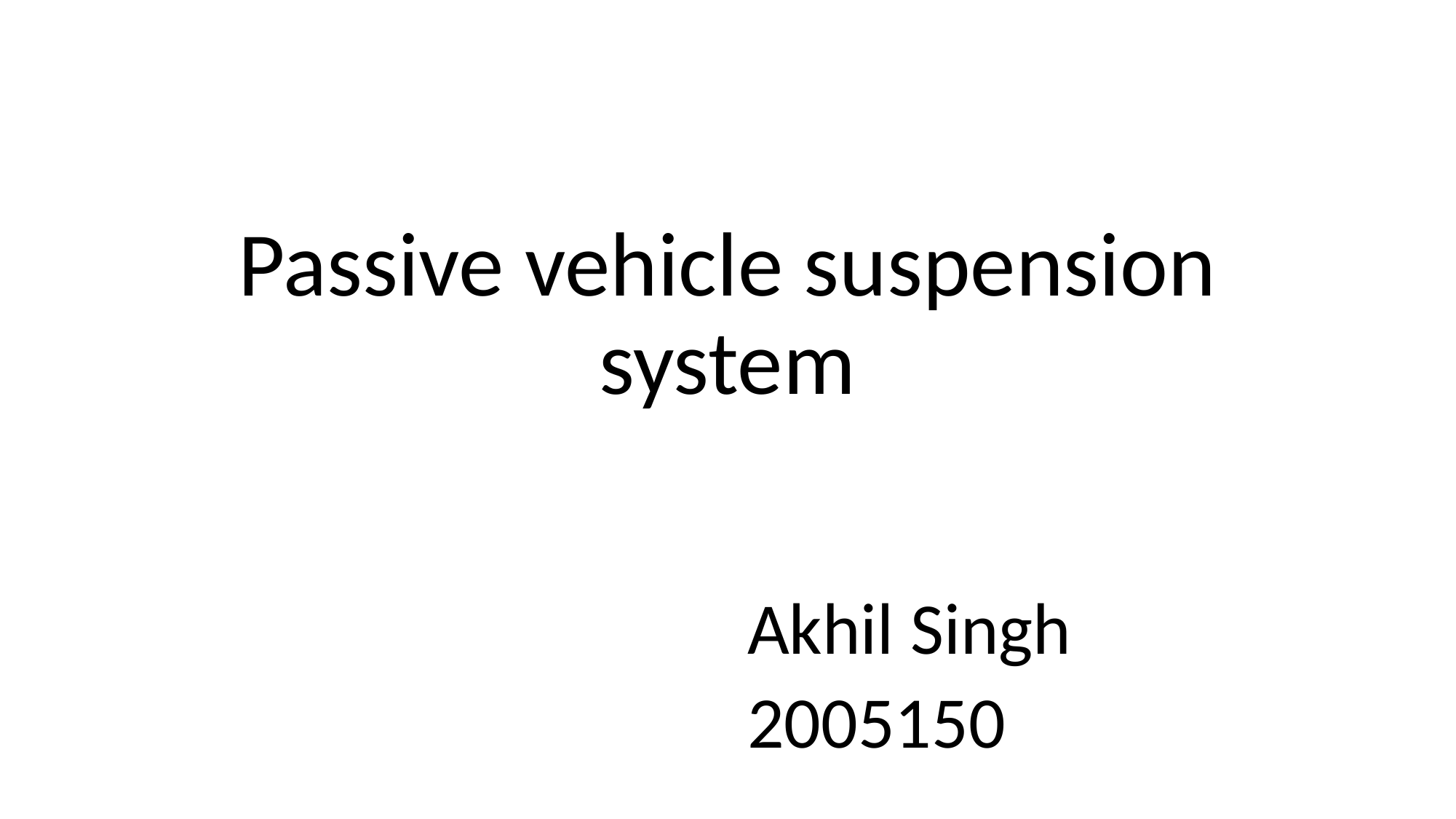

# Passive vehicle suspension system
Akhil Singh
2005150